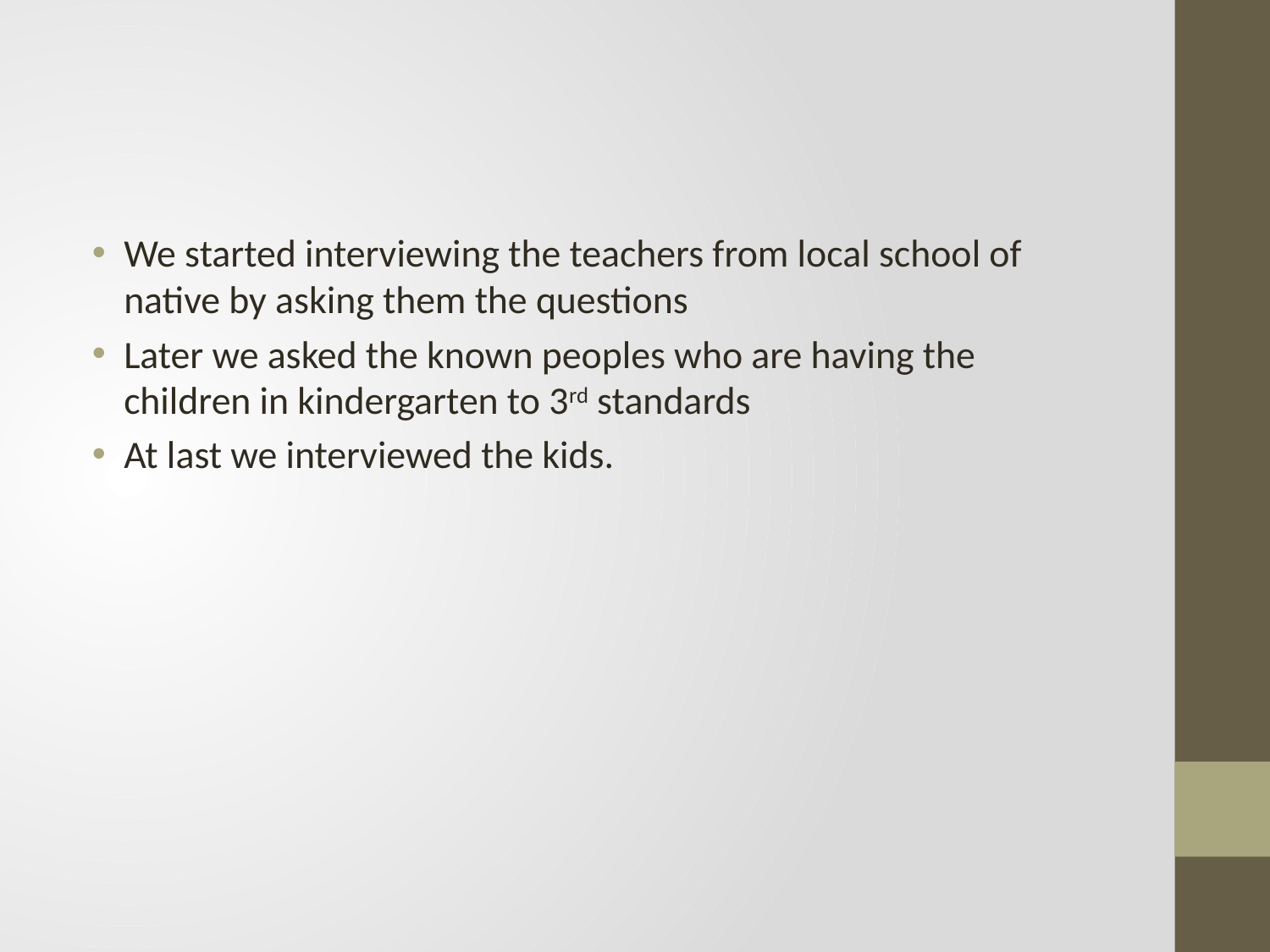

#
We started interviewing the teachers from local school of native by asking them the questions
Later we asked the known peoples who are having the children in kindergarten to 3rd standards
At last we interviewed the kids.